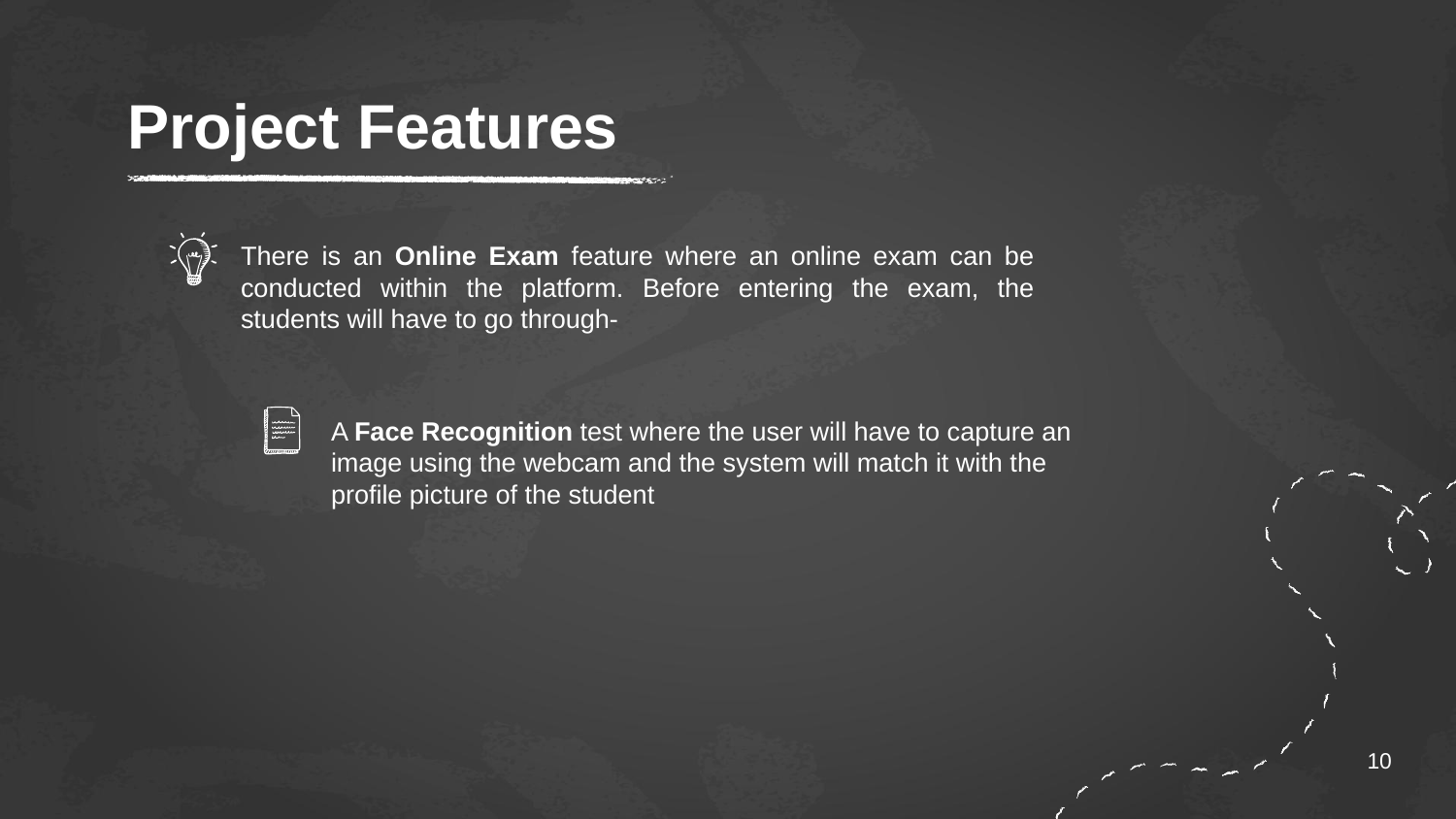

# Project Features

There is an Online Exam feature where an online exam can be conducted within the platform. Before entering the exam, the students will have to go through-

A Face Recognition test where the user will have to capture an image using the webcam and the system will match it with the profile picture of the student

10